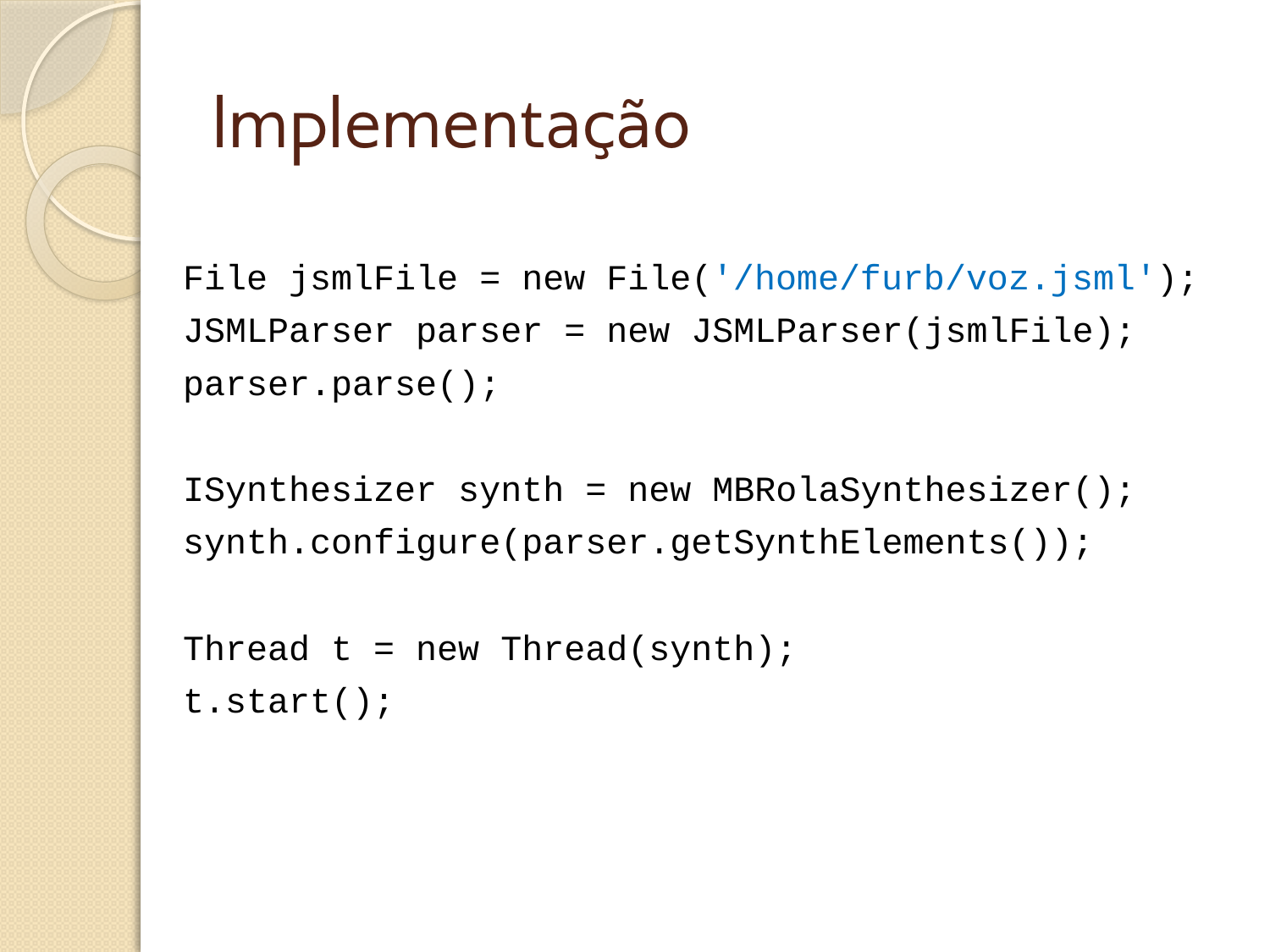

# Implementação
File jsmlFile = new File('/home/furb/voz.jsml');
JSMLParser parser = new JSMLParser(jsmlFile);
parser.parse();

ISynthesizer synth = new MBRolaSynthesizer();
synth.configure(parser.getSynthElements());

Thread t = new Thread(synth);
t.start();